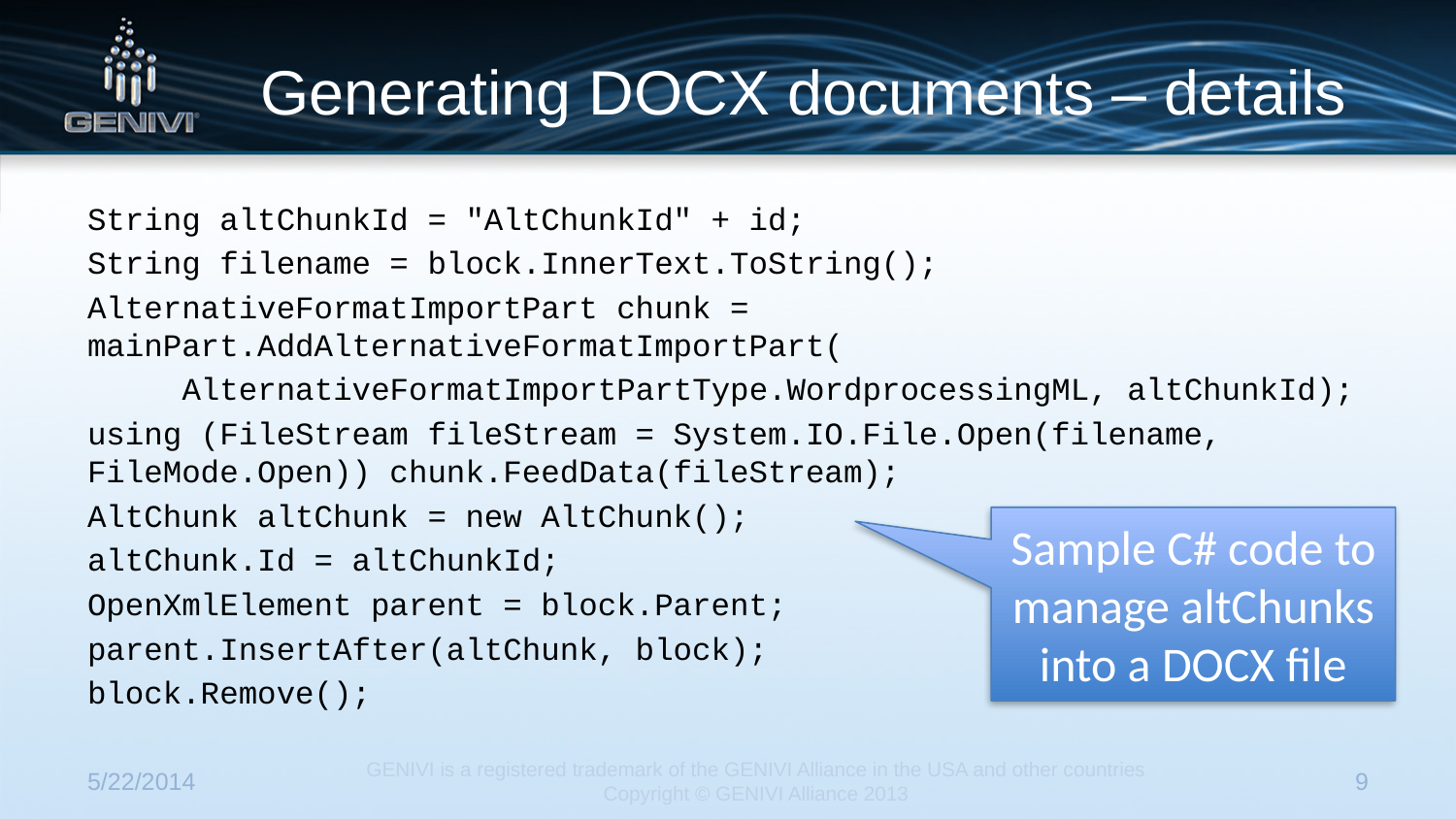

# Generating DOCX documents – details
String altChunkId = "AltChunkId" + id;
String filename = block.InnerText.ToString();
AlternativeFormatImportPart chunk = mainPart.AddAlternativeFormatImportPart(
     AlternativeFormatImportPartType.WordprocessingML, altChunkId);
using (FileStream fileStream = System.IO.File.Open(filename, FileMode.Open)) chunk.FeedData(fileStream);
AltChunk altChunk = new AltChunk();
altChunk.Id = altChunkId;
OpenXmlElement parent = block.Parent;
parent.InsertAfter(altChunk, block);
block.Remove();
Sample C# code to manage altChunks into a DOCX file
5/22/2014
GENIVI is a registered trademark of the GENIVI Alliance in the USA and other countries
Copyright © GENIVI Alliance 2013
9